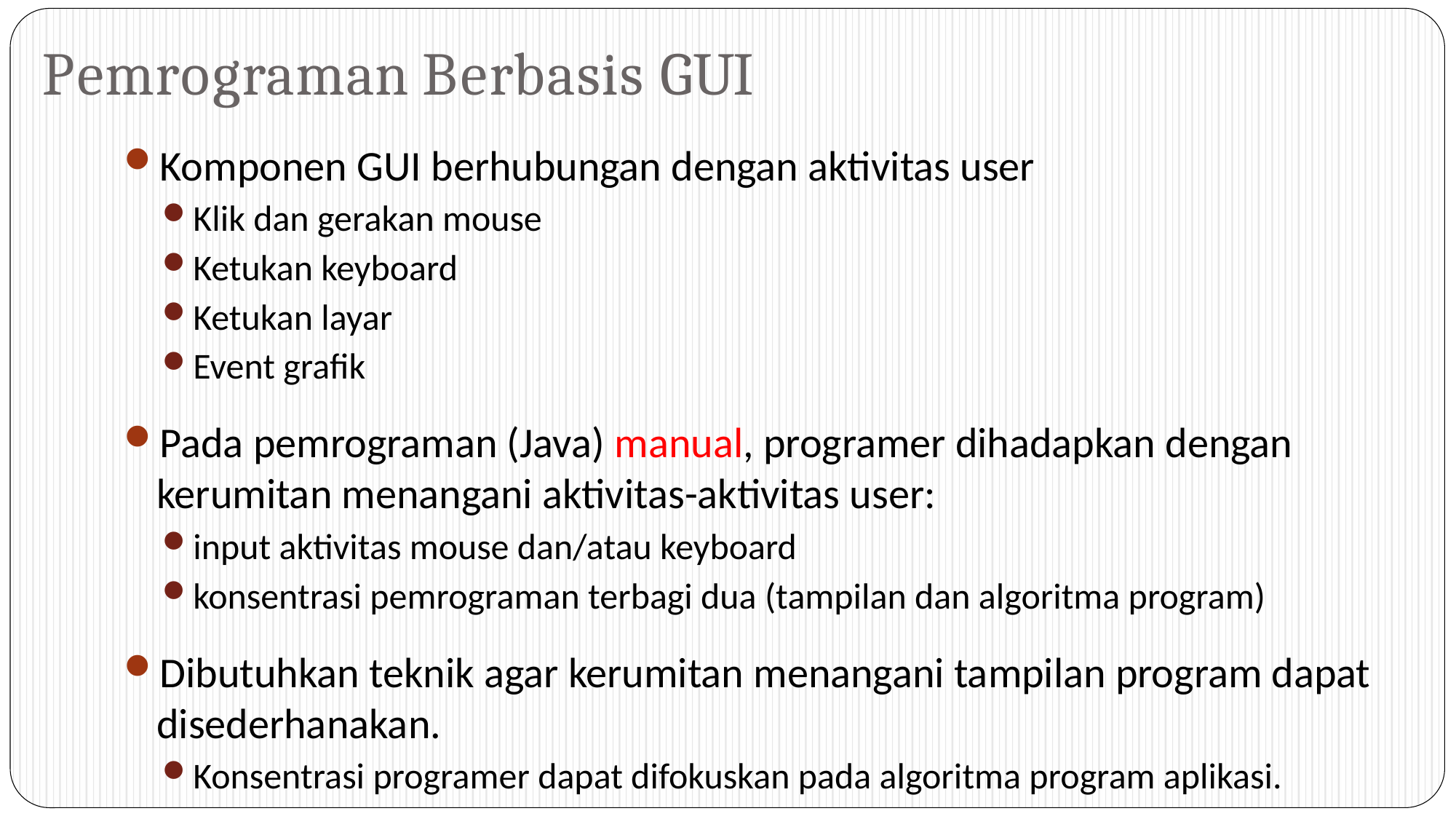

# Pemrograman Berbasis GUI
Komponen GUI berhubungan dengan aktivitas user
Klik dan gerakan mouse
Ketukan keyboard
Ketukan layar
Event grafik

Pada pemrograman (Java) manual, programer dihadapkan dengan kerumitan menangani aktivitas-aktivitas user:
input aktivitas mouse dan/atau keyboard
konsentrasi pemrograman terbagi dua (tampilan dan algoritma program)

Dibutuhkan teknik agar kerumitan menangani tampilan program dapat disederhanakan.
Konsentrasi programer dapat difokuskan pada algoritma program aplikasi.